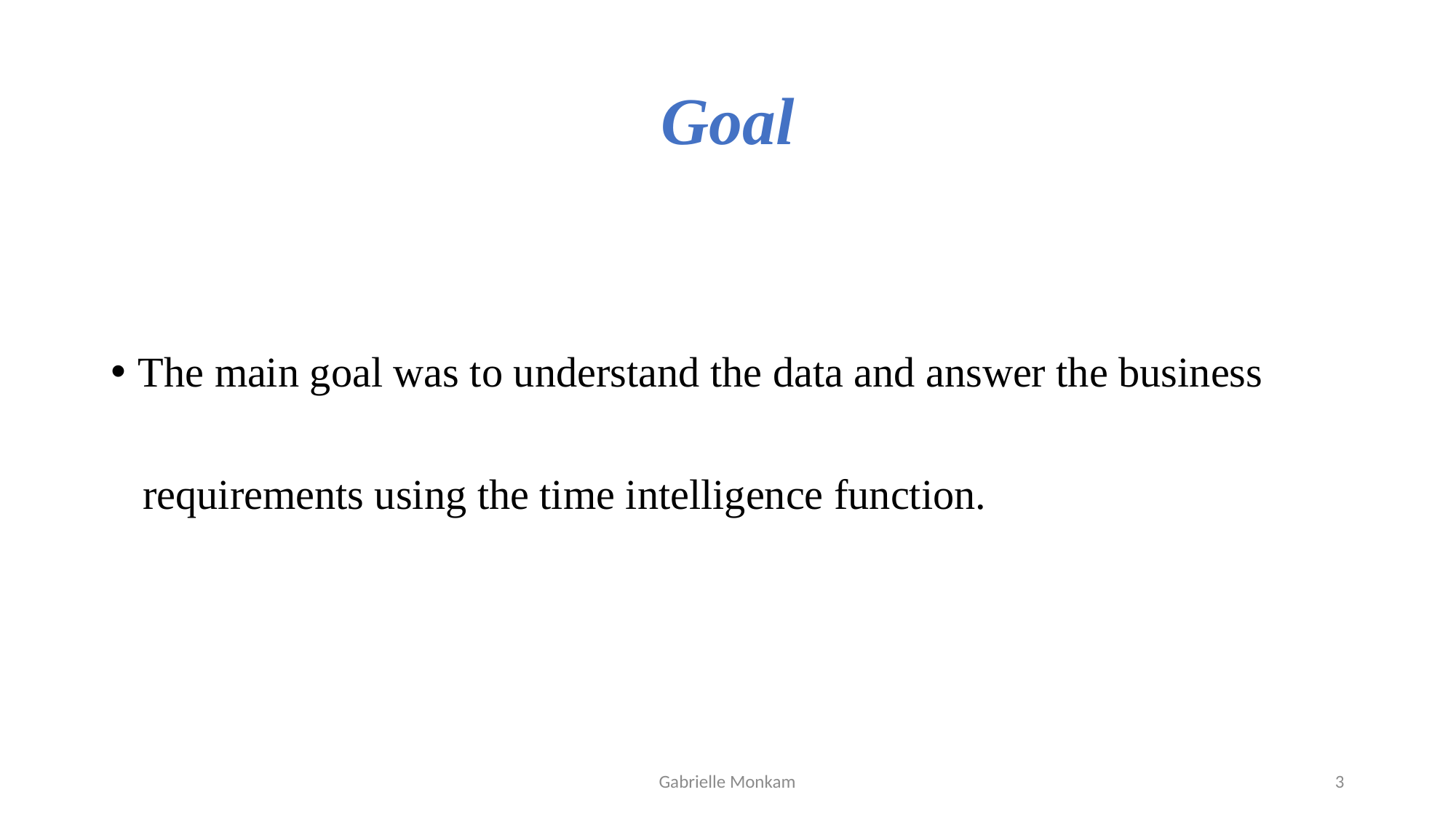

# Goal

The main goal was to understand the data and answer the business

   requirements using the time intelligence function.
Gabrielle Monkam
3